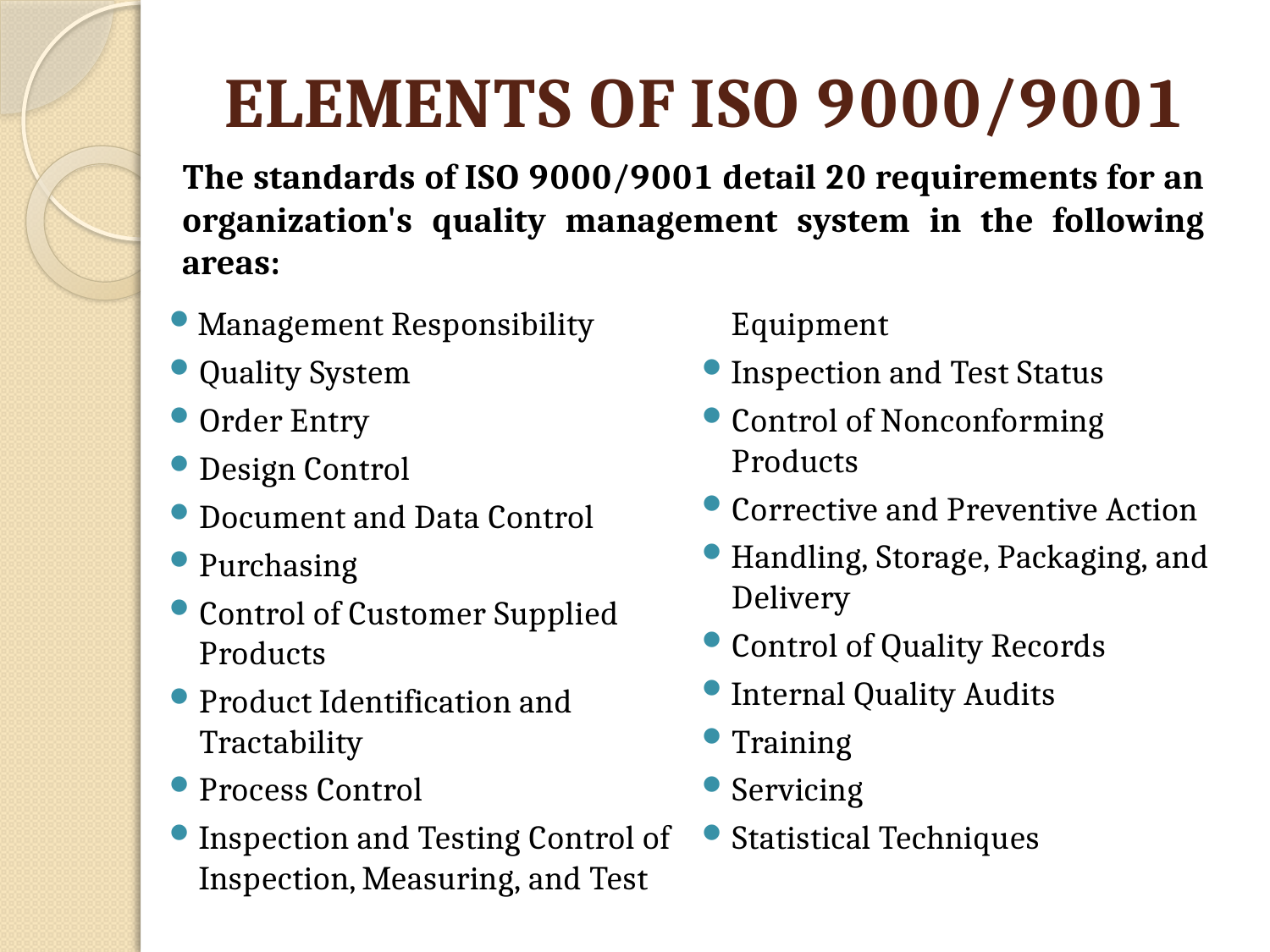

# ELEMENTS OF ISO 9000/9001
The standards of ISO 9000/9001 detail 20 requirements for an organization's quality management system in the following areas:
Management Responsibility
Quality System
Order Entry
Design Control
Document and Data Control
Purchasing
Control of Customer Supplied Products
Product Identification and Tractability
Process Control
Inspection and Testing Control of Inspection, Measuring, and Test Equipment
Inspection and Test Status
Control of Nonconforming Products
Corrective and Preventive Action
Handling, Storage, Packaging, and Delivery
Control of Quality Records
Internal Quality Audits
Training
Servicing
Statistical Techniques